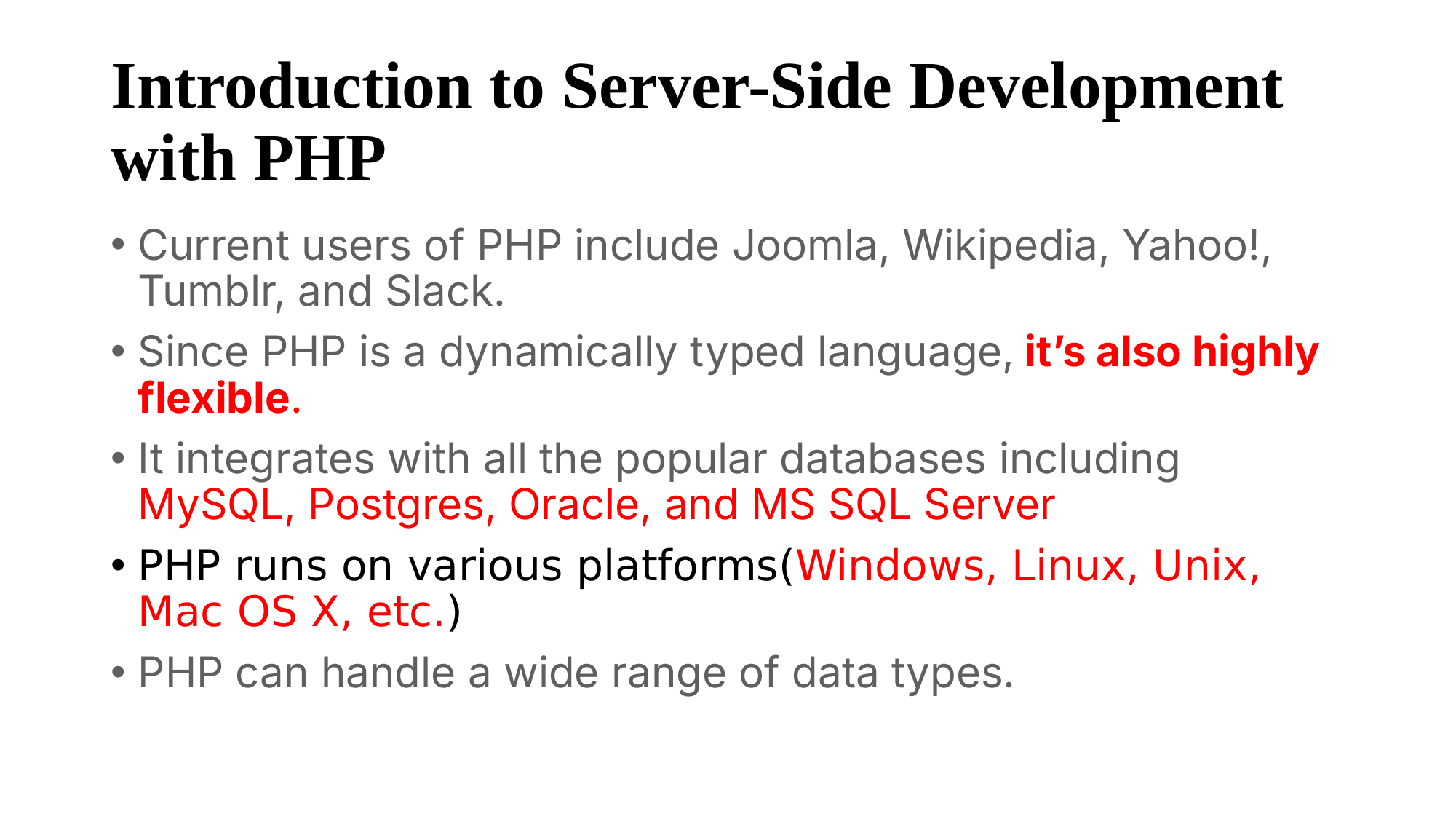

# Introduction to Server-Side Development with PHP
Current users of PHP include Joomla, Wikipedia, Yahoo!, Tumblr, and Slack.
Since PHP is a dynamically typed language, it’s also highly flexible.
It integrates with all the popular databases including MySQL, Postgres, Oracle, and MS SQL Server
PHP runs on various platforms(Windows, Linux, Unix, Mac OS X, etc.)
PHP can handle a wide range of data types.